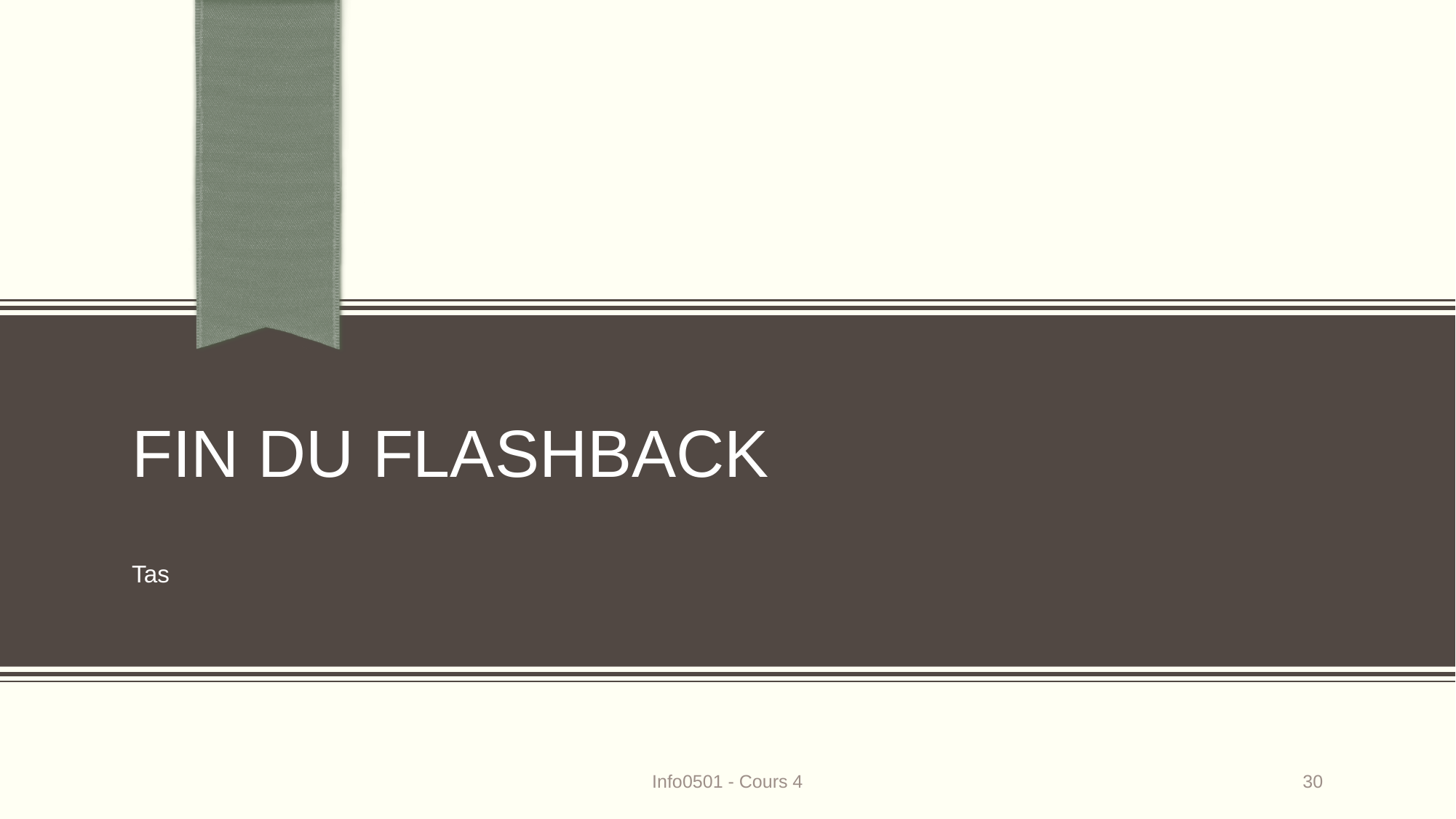

# FIN DU FLASHBACK
Tas
Info0501 - Cours 4
30